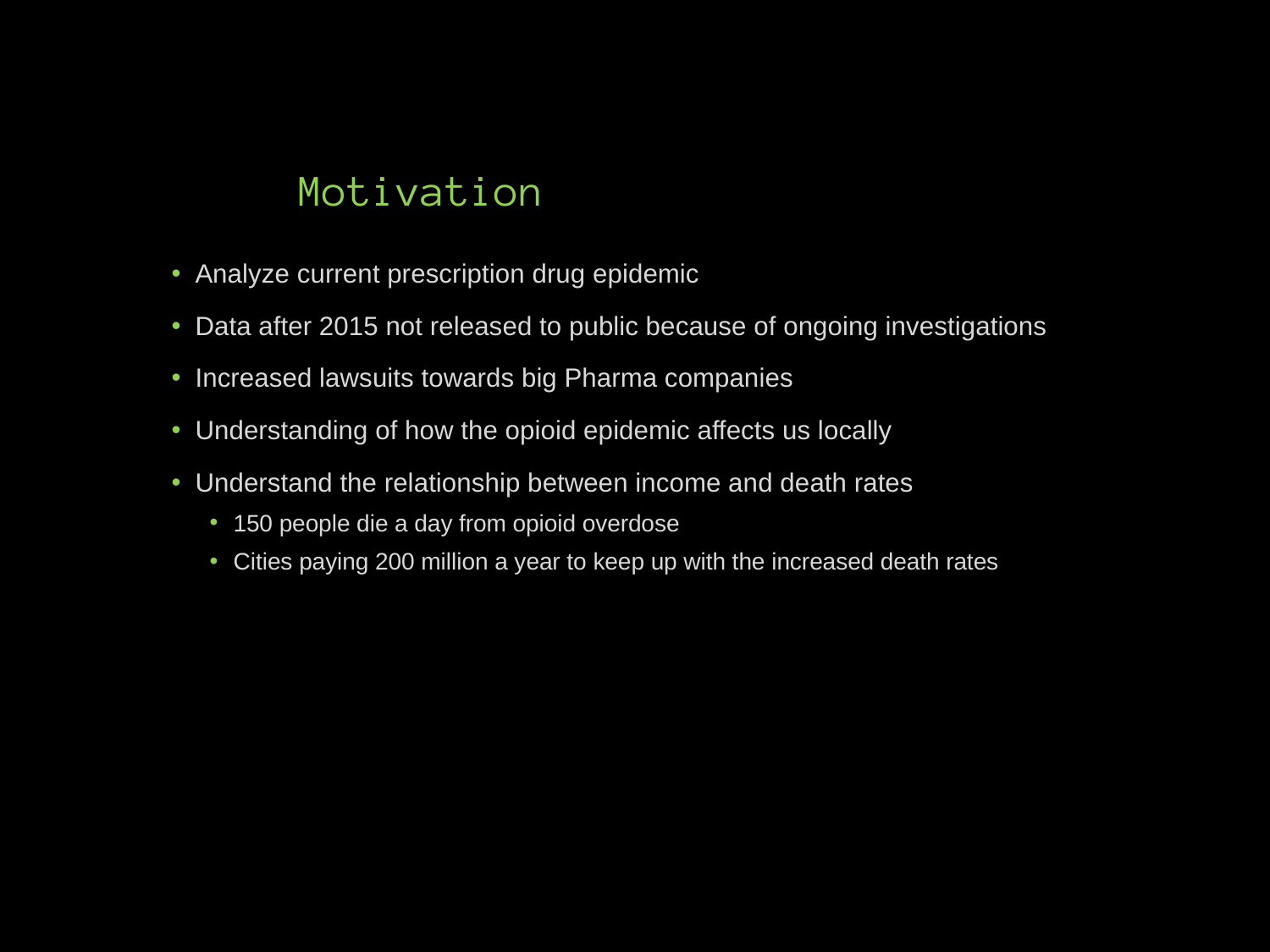

# Motivation
Analyze current prescription drug epidemic
Data after 2015 not released to public because of ongoing investigations
Increased lawsuits towards big Pharma companies
Understanding of how the opioid epidemic affects us locally
Understand the relationship between income and death rates
150 people die a day from opioid overdose
Cities paying 200 million a year to keep up with the increased death rates